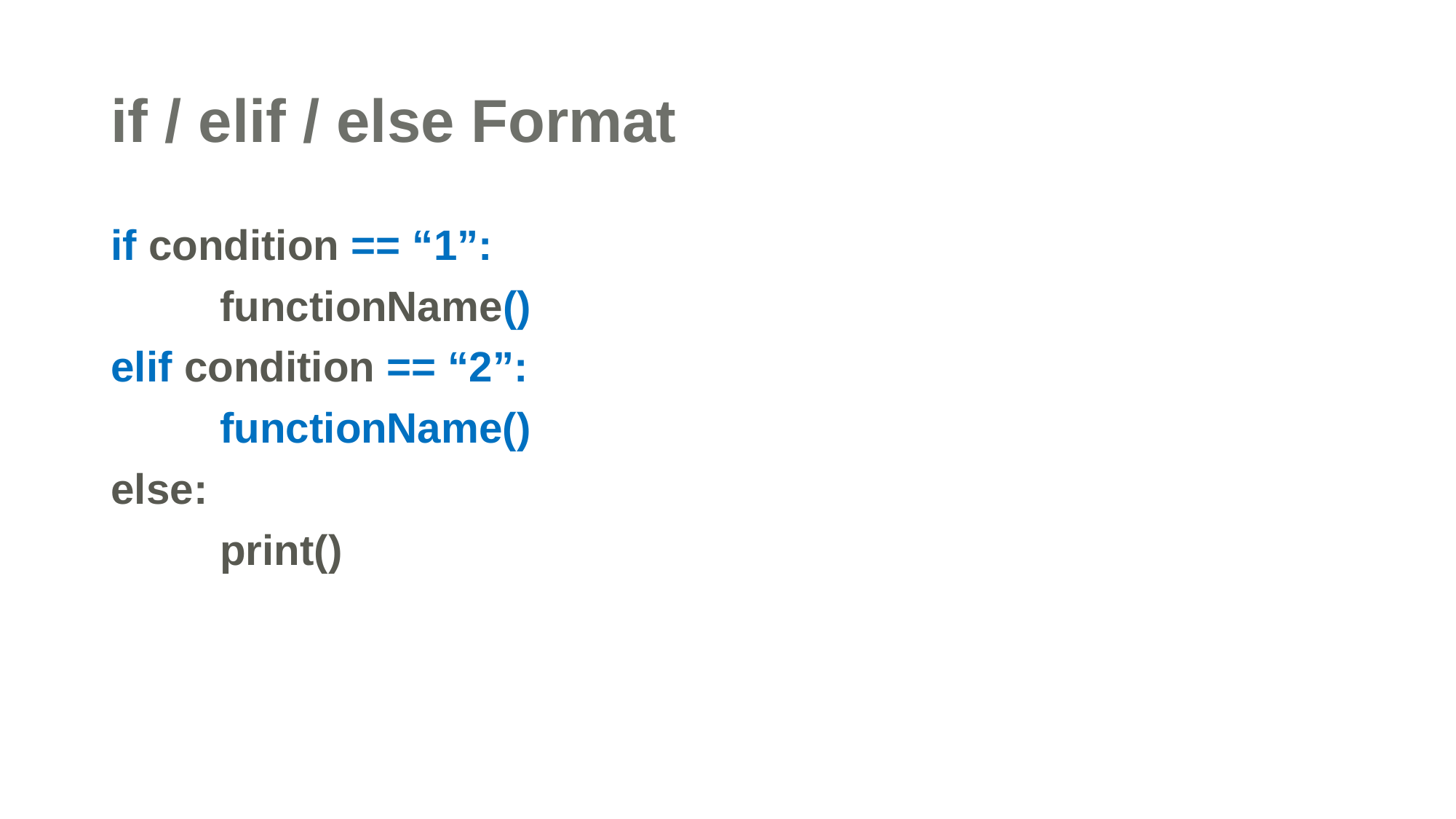

# if / elif / else Format
if condition == “1”:
	functionName()
elif condition == “2”:
	functionName()
else:
	print()